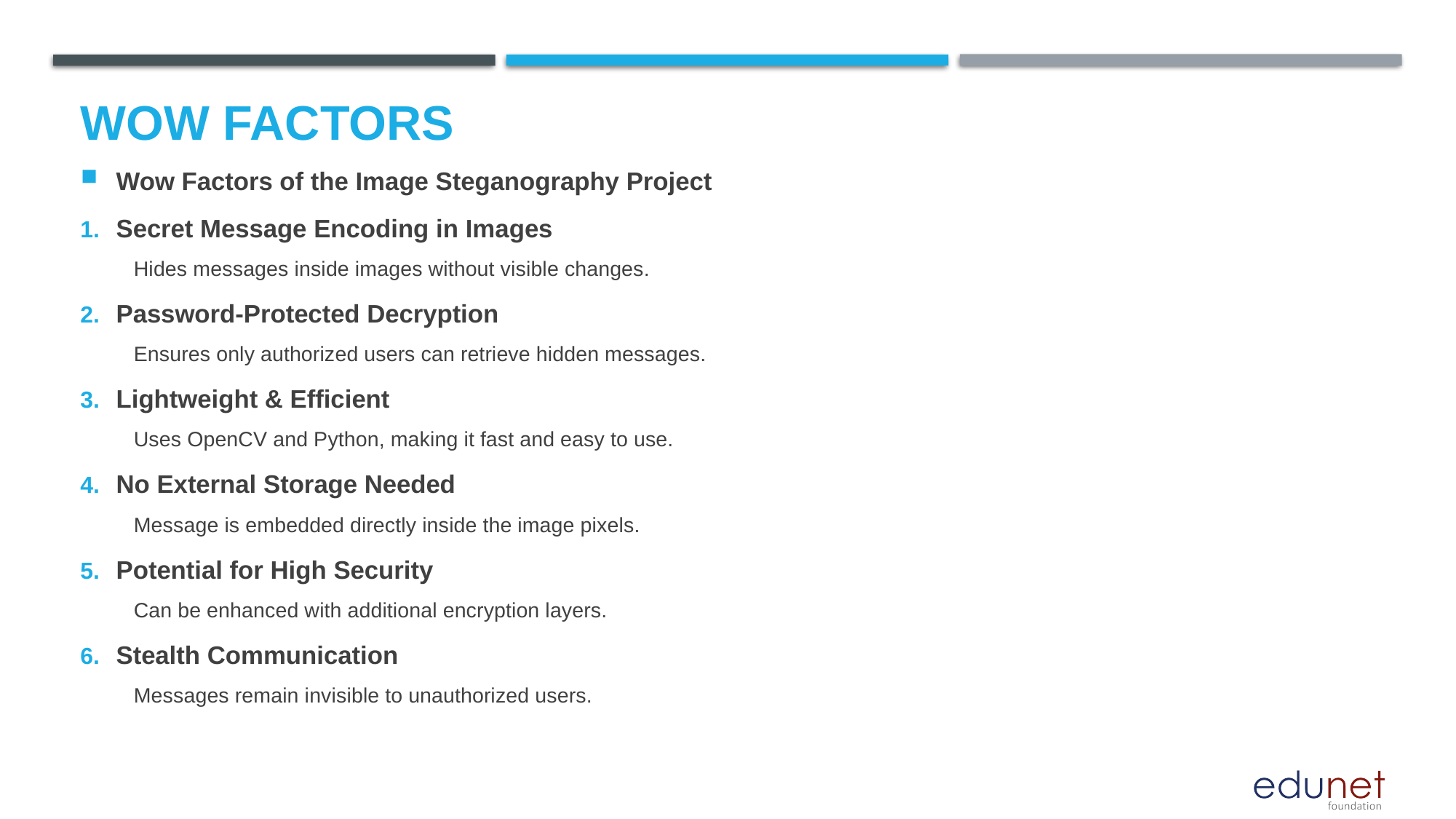

# Wow factors
Wow Factors of the Image Steganography Project
Secret Message Encoding in Images
Hides messages inside images without visible changes.
Password-Protected Decryption
Ensures only authorized users can retrieve hidden messages.
Lightweight & Efficient
Uses OpenCV and Python, making it fast and easy to use.
No External Storage Needed
Message is embedded directly inside the image pixels.
Potential for High Security
Can be enhanced with additional encryption layers.
Stealth Communication
Messages remain invisible to unauthorized users.